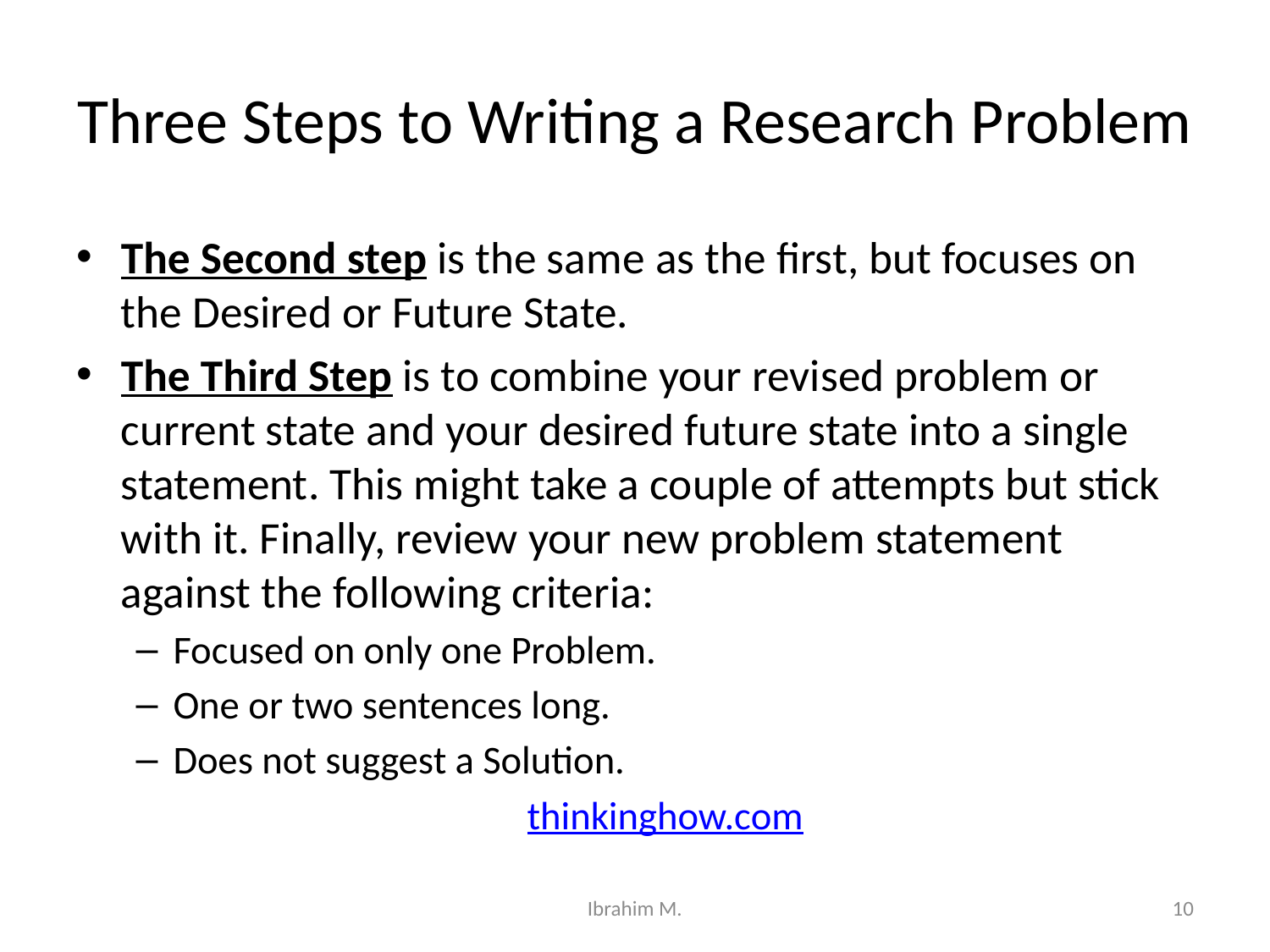

# Three Steps to Writing a Research Problem
The Second step is the same as the first, but focuses on the Desired or Future State.
The Third Step is to combine your revised problem or current state and your desired future state into a single statement. This might take a couple of attempts but stick with it. Finally, review your new problem statement against the following criteria:
Focused on only one Problem.
One or two sentences long.
Does not suggest a Solution.
thinkinghow.com

Ibrahim M.
10